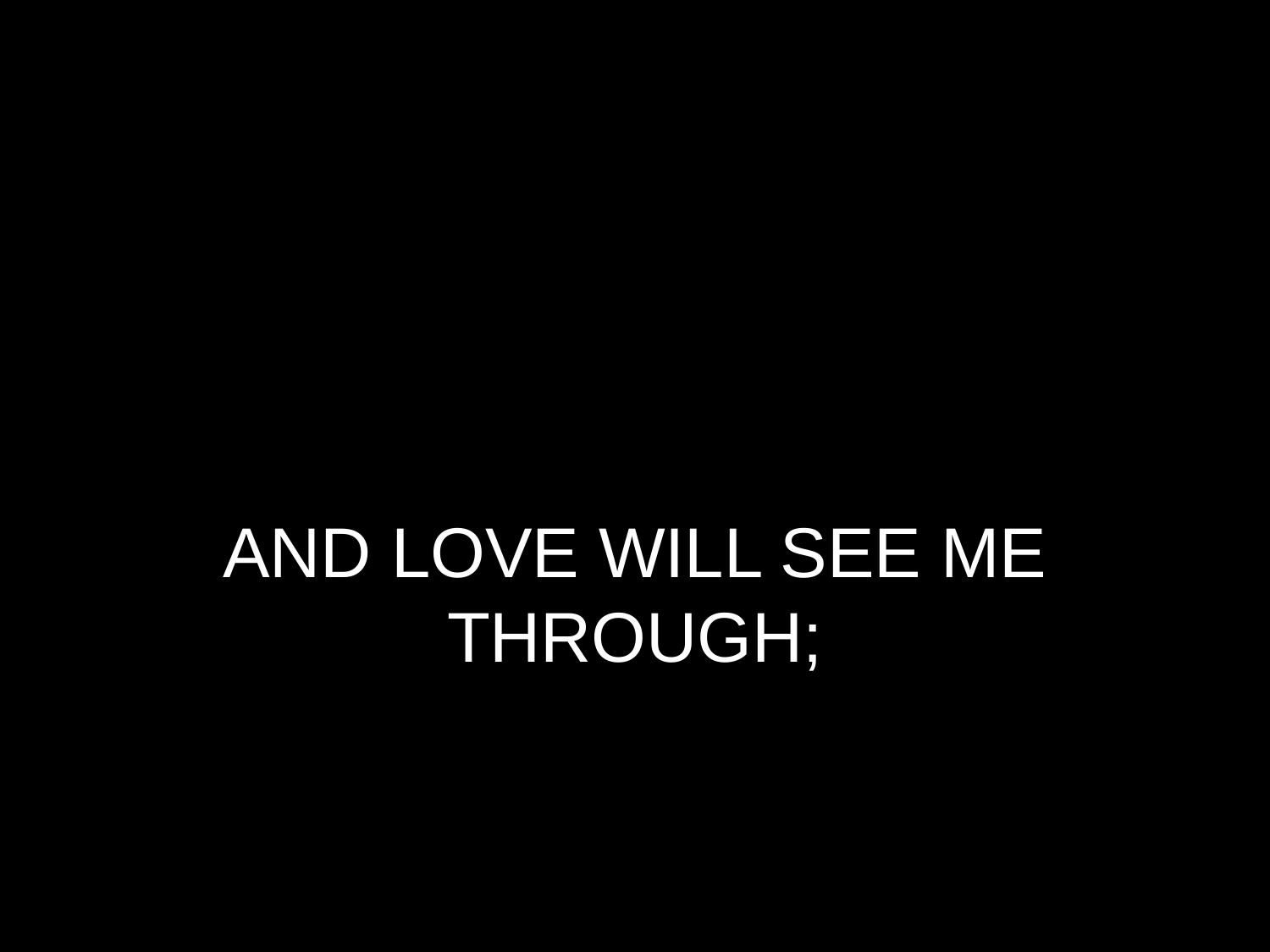

# AND LOVE WILL SEE ME THROUGH;